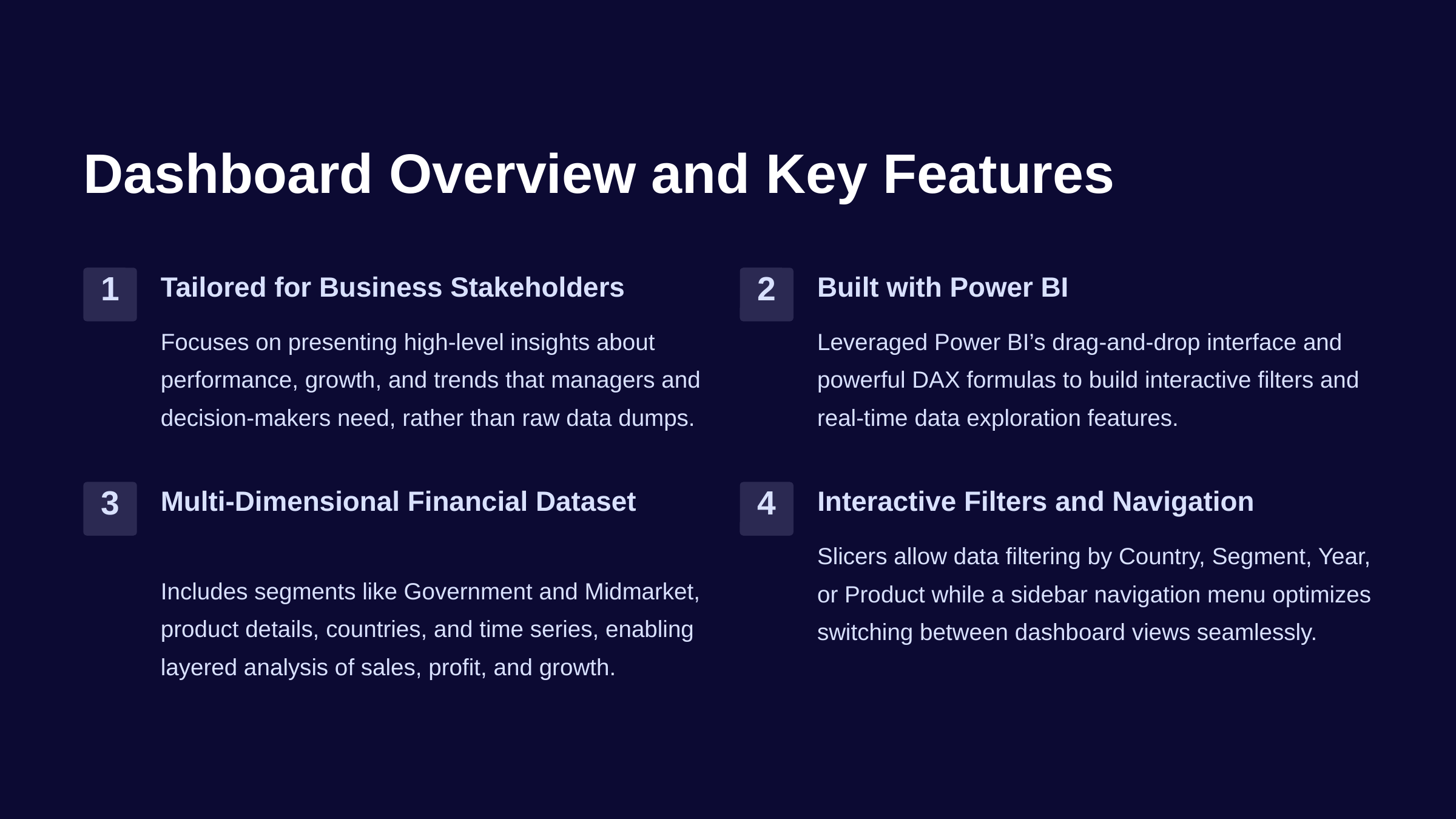

Dashboard Overview and Key Features

Tailored for Business Stakeholders

Built with Power BI
1
2
Focuses on presenting high-level insights about performance, growth, and trends that managers and decision-makers need, rather than raw data dumps.
Leveraged Power BI’s drag-and-drop interface and powerful DAX formulas to build interactive filters and real-time data exploration features.

Multi-Dimensional Financial Dataset

Interactive Filters and Navigation
3
4
Slicers allow data filtering by Country, Segment, Year, or Product while a sidebar navigation menu optimizes switching between dashboard views seamlessly.
Includes segments like Government and Midmarket, product details, countries, and time series, enabling layered analysis of sales, profit, and growth.